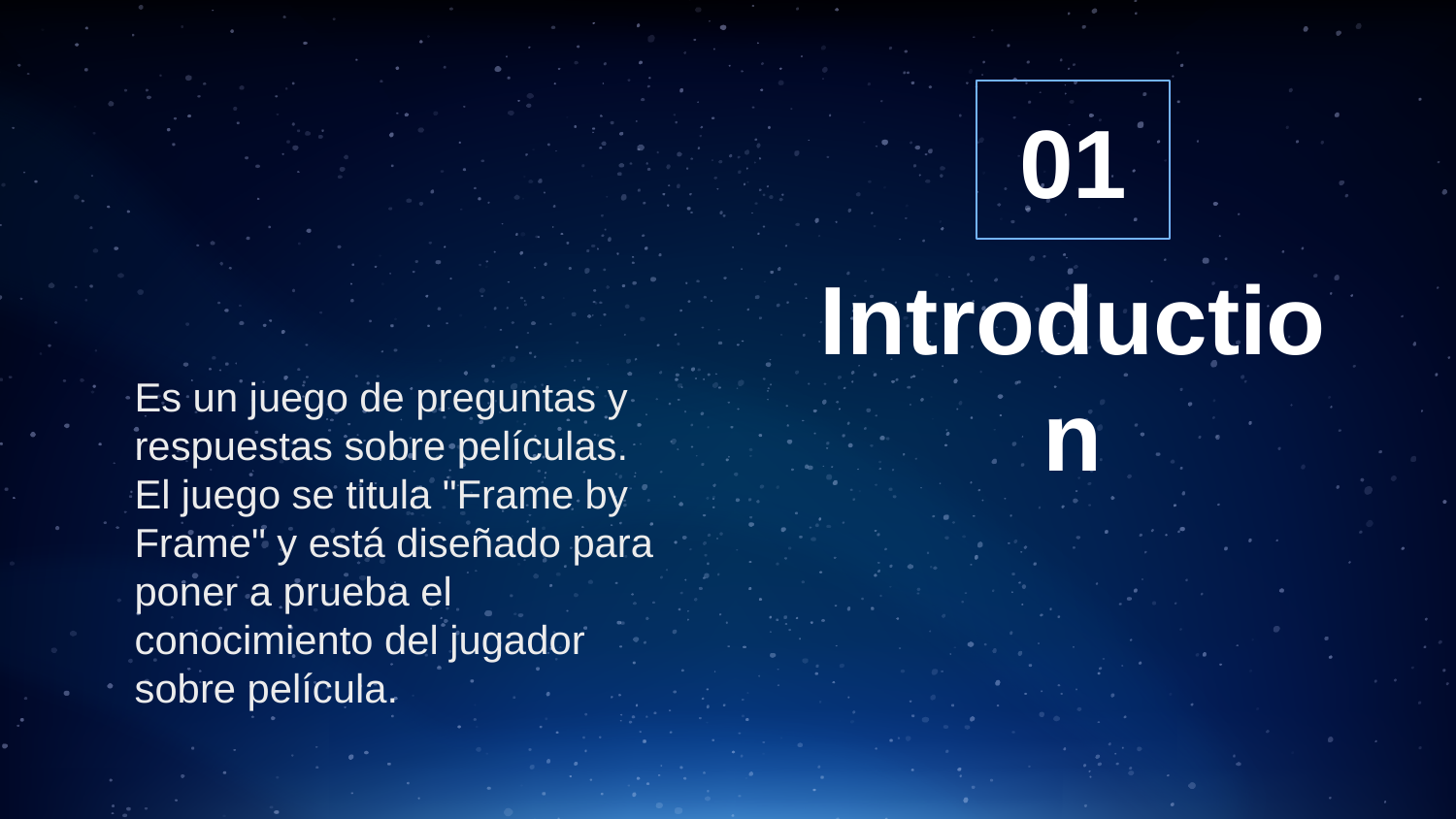

01
# Introduction
Es un juego de preguntas y respuestas sobre películas. El juego se titula "Frame by Frame" y está diseñado para poner a prueba el conocimiento del jugador sobre película.